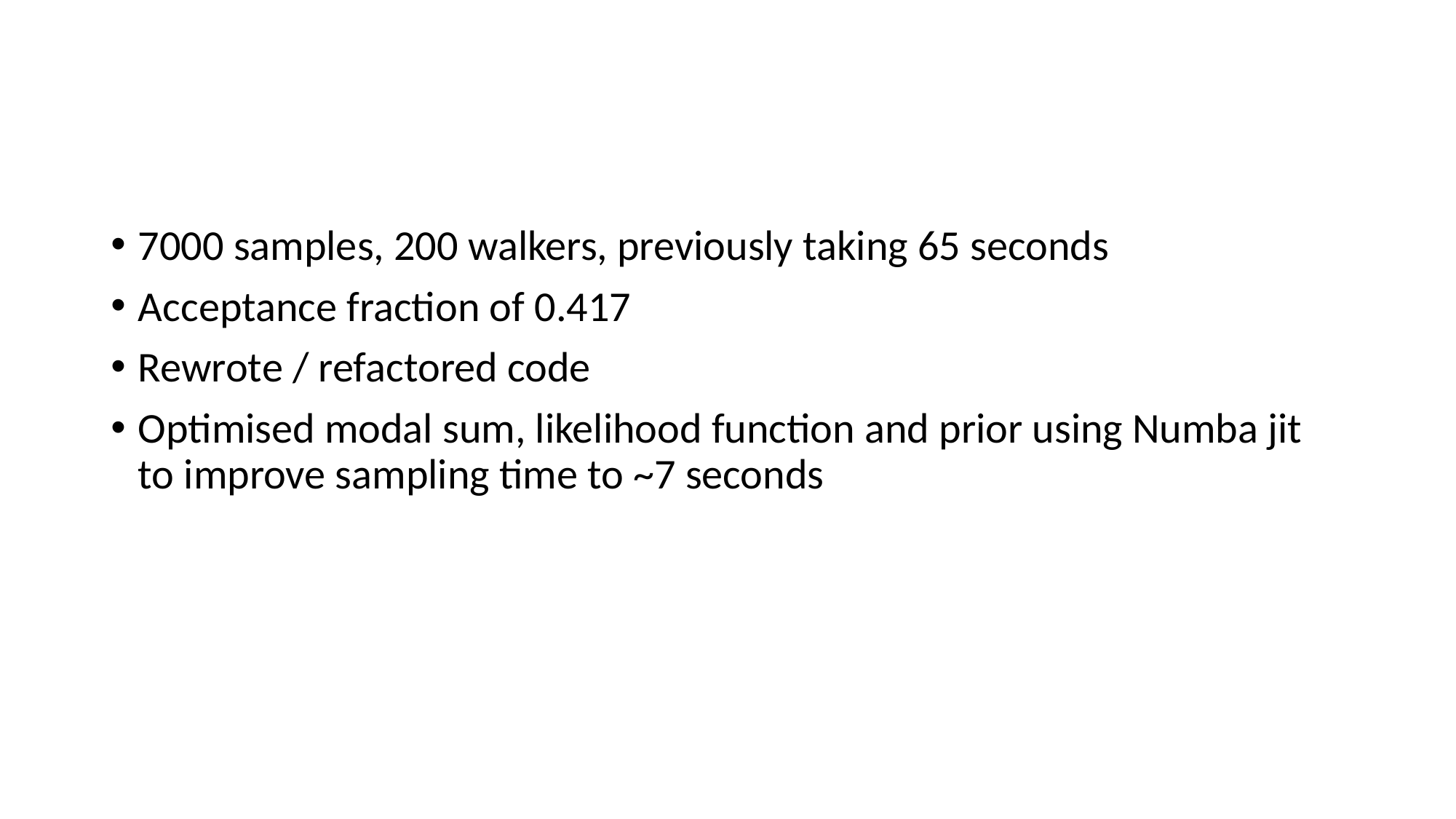

#
7000 samples, 200 walkers, previously taking 65 seconds
Acceptance fraction of 0.417
Rewrote / refactored code
Optimised modal sum, likelihood function and prior using Numba jit to improve sampling time to ~7 seconds